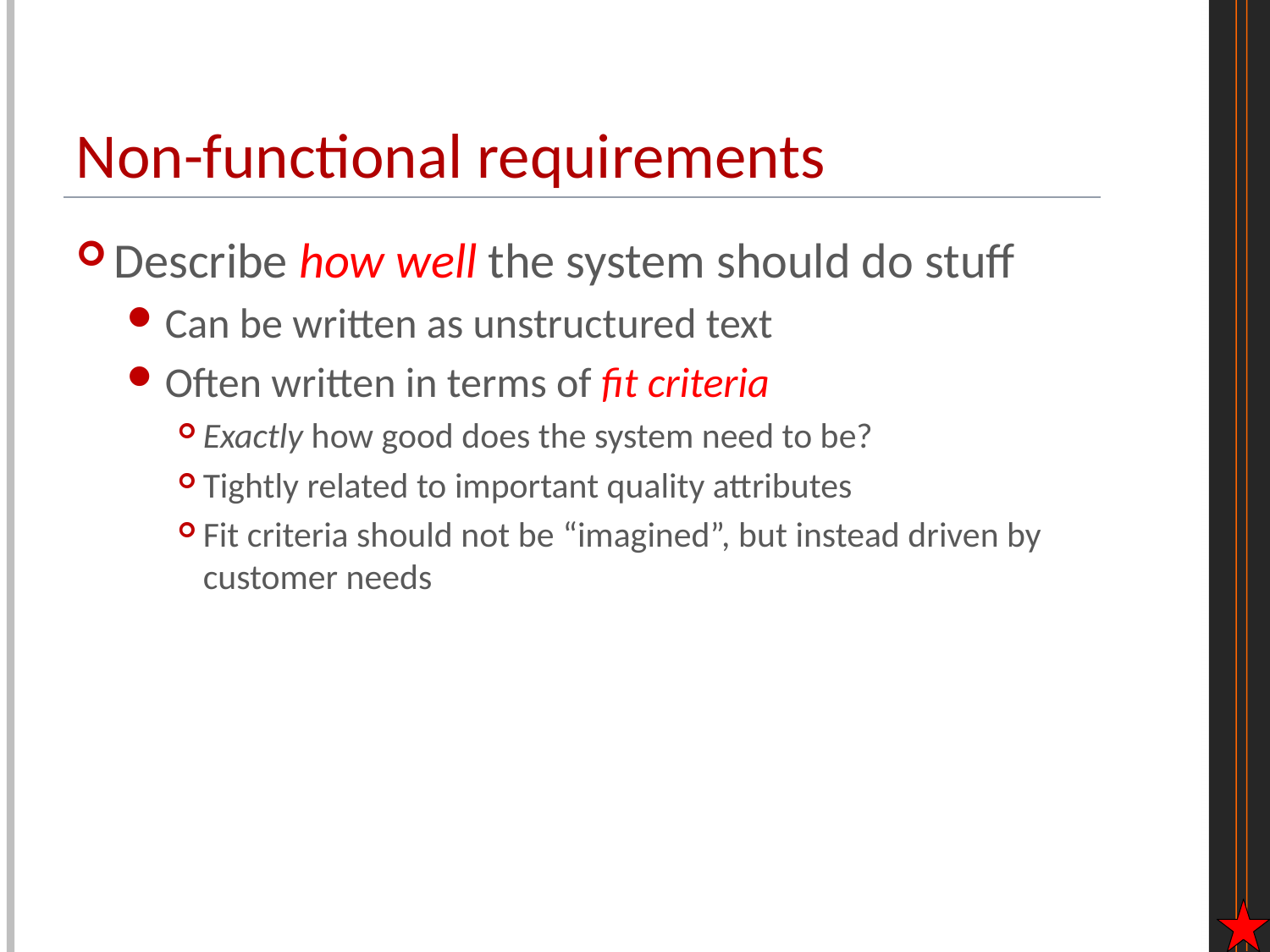

# Non-functional requirements
Describe how well the system should do stuff
Can be written as unstructured text
Often written in terms of fit criteria
Exactly how good does the system need to be?
Tightly related to important quality attributes
Fit criteria should not be “imagined”, but instead driven by customer needs